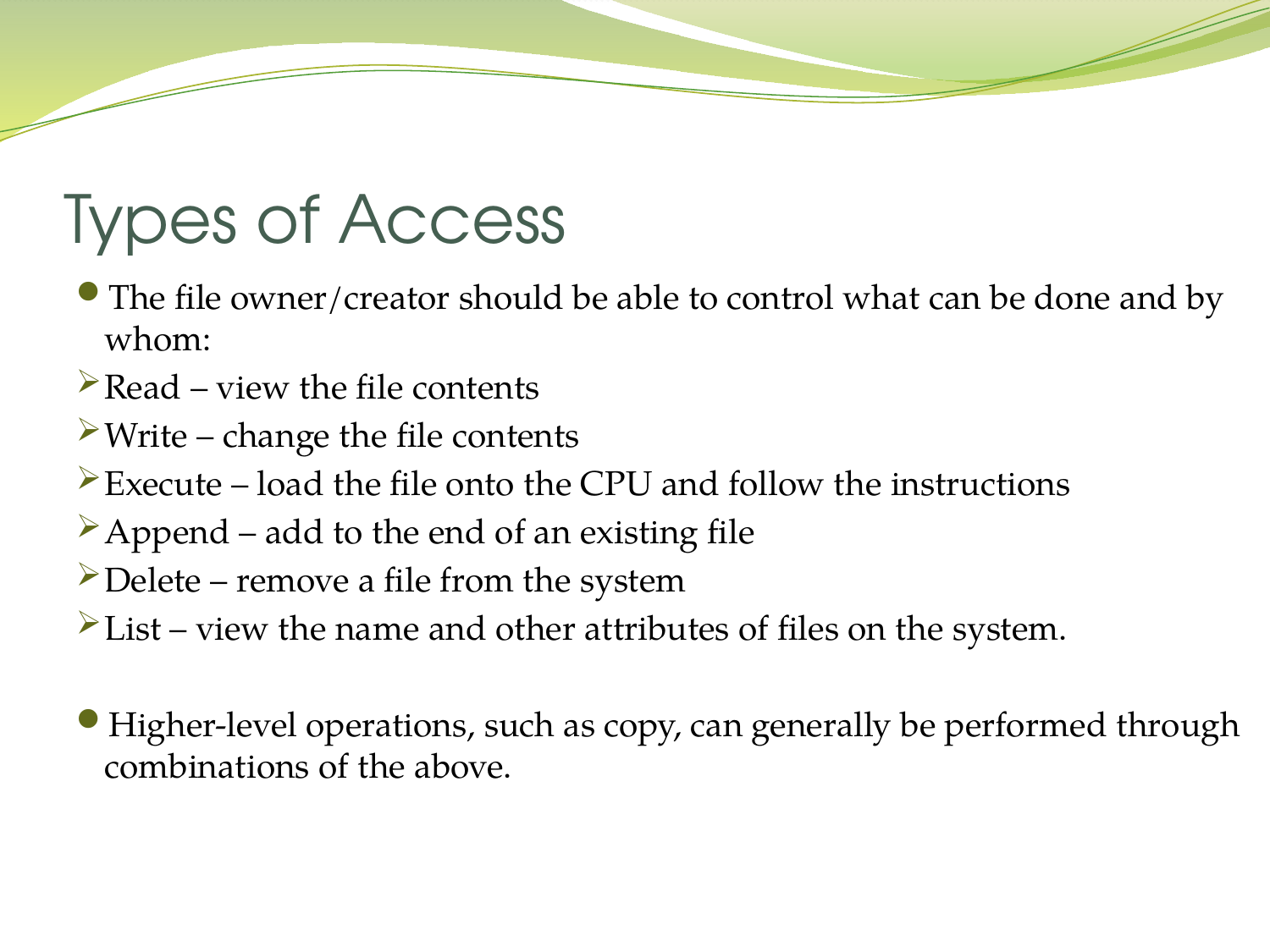

# Types of Access
The file owner/creator should be able to control what can be done and by whom:
Read – view the file contents
Write – change the file contents
Execute – load the file onto the CPU and follow the instructions
Append – add to the end of an existing file
Delete – remove a file from the system
List – view the name and other attributes of files on the system.

Higher-level operations, such as copy, can generally be performed through combinations of the above.